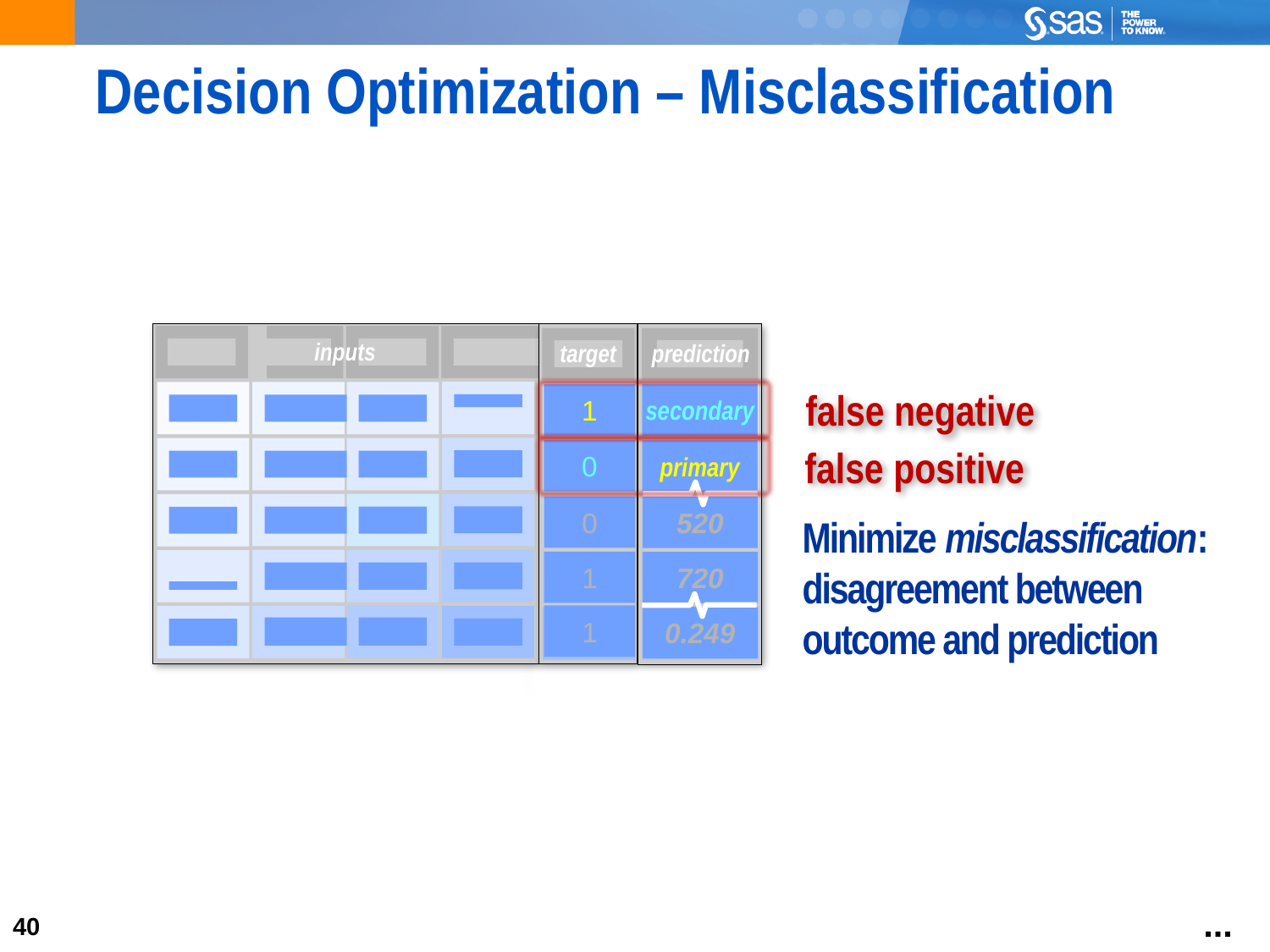

# Decision Optimization – Misclassification

inputs

target

prediction

false negative

secondary
1

primary
false positive

0

secondary
primary

0
520
Minimize misclassification: disagreement between outcome and prediction
1
720

1
0.249
...